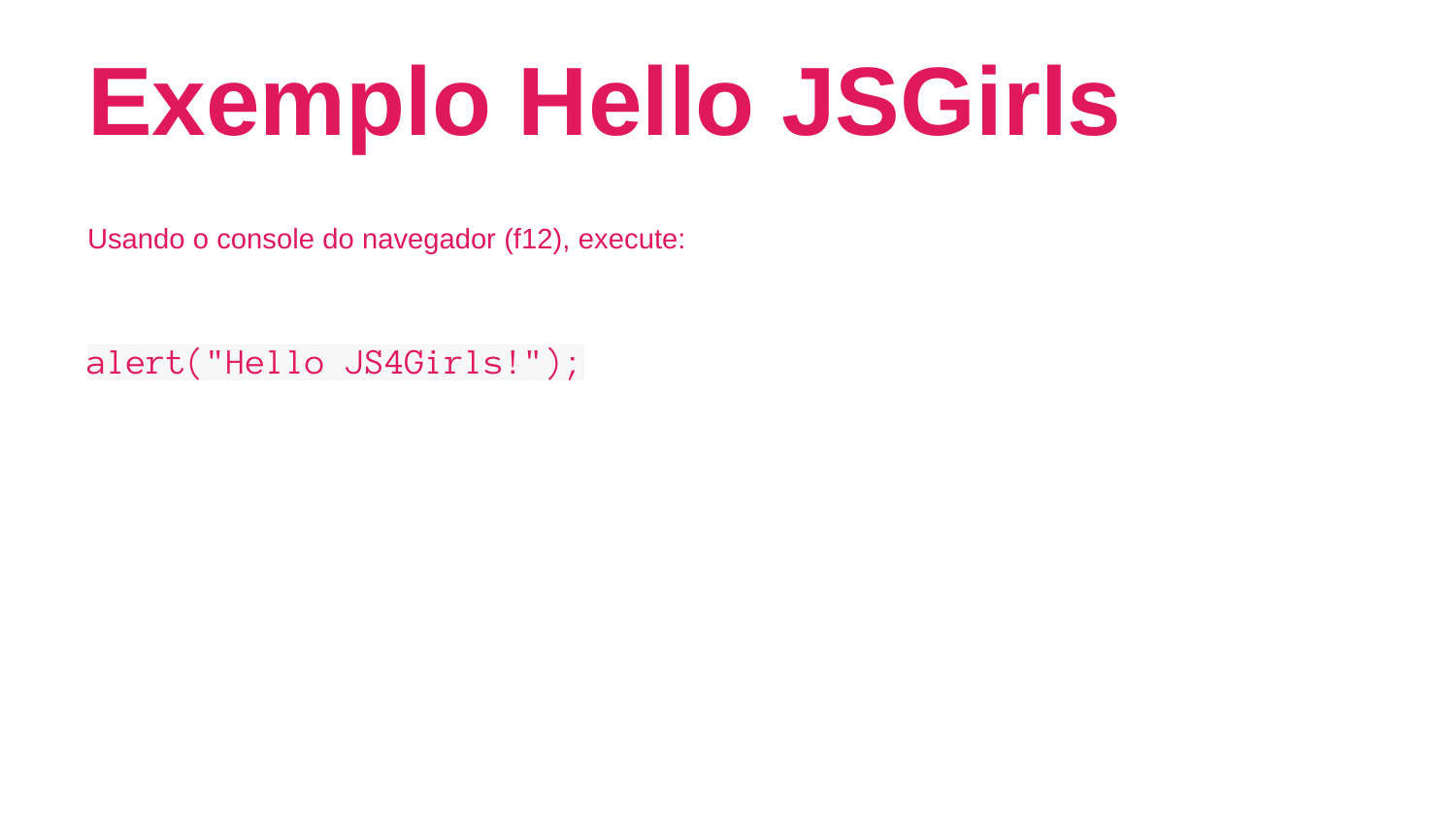

# Exemplo Hello JSGirls
Usando o console do navegador (f12), execute:

alert("Hello JS4Girls!");